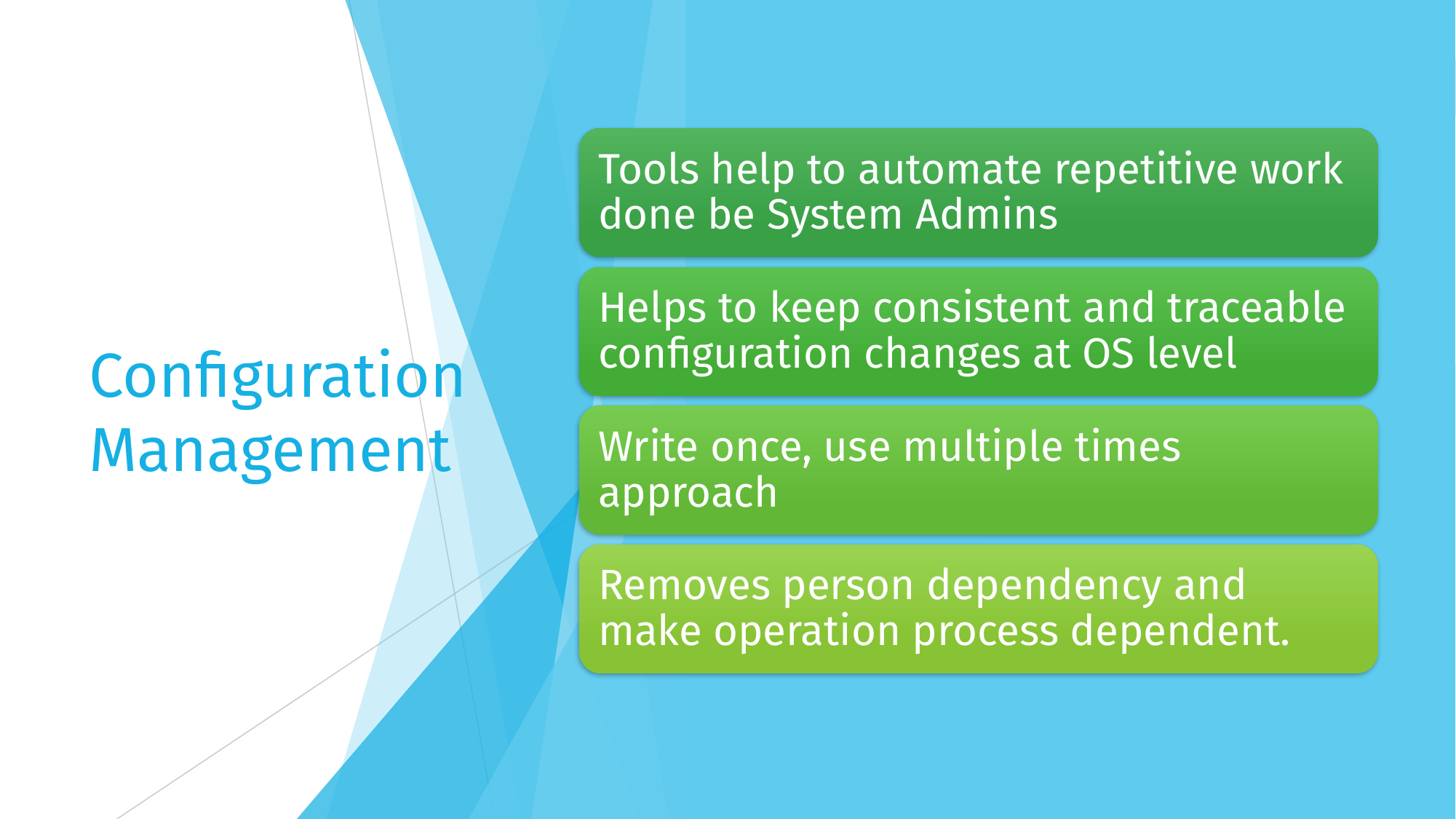

Tools help to automate repetitive work done be System Admins

Helps to keep consistent and traceable configuration changes at OS level

Write once, use multiple times approach

Removes person dependency and make operation process dependent.
# Configuration Management